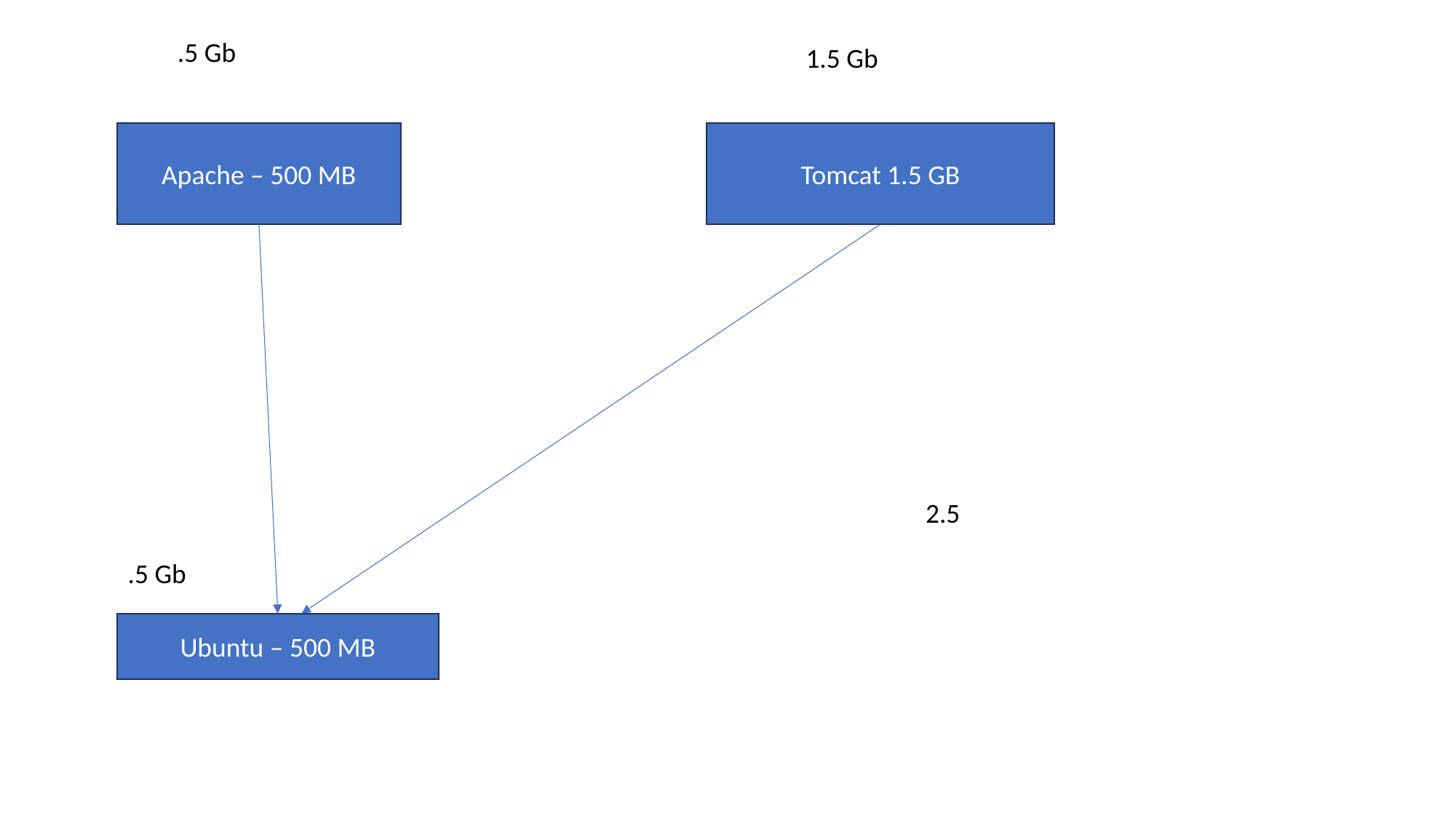

.5 Gb
1.5 Gb
Apache – 500 MB
Tomcat 1.5 GB
2.5
.5 Gb
Ubuntu – 500 MB